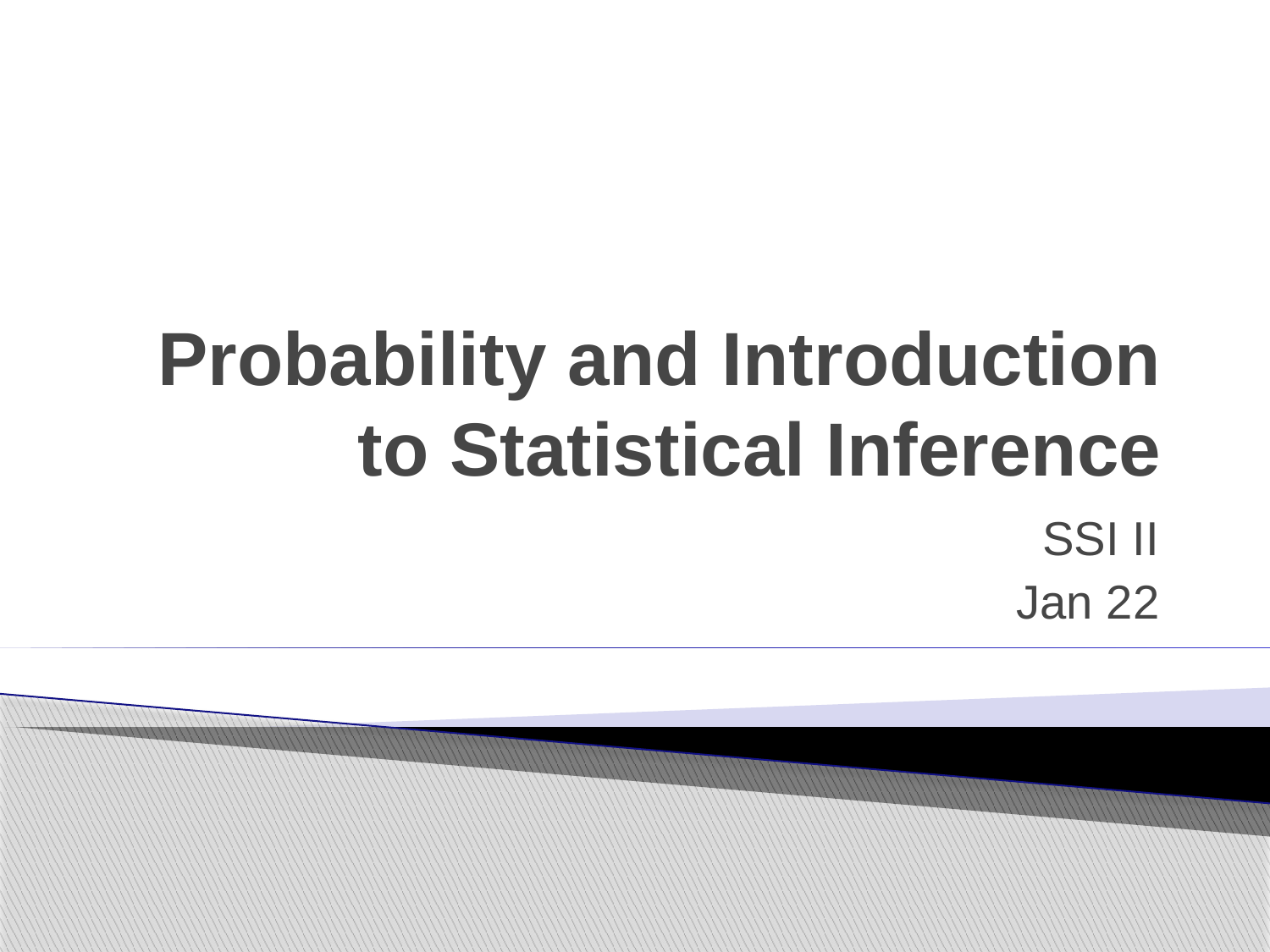

# Probability and Introduction to Statistical Inference
SSI II
Jan 22